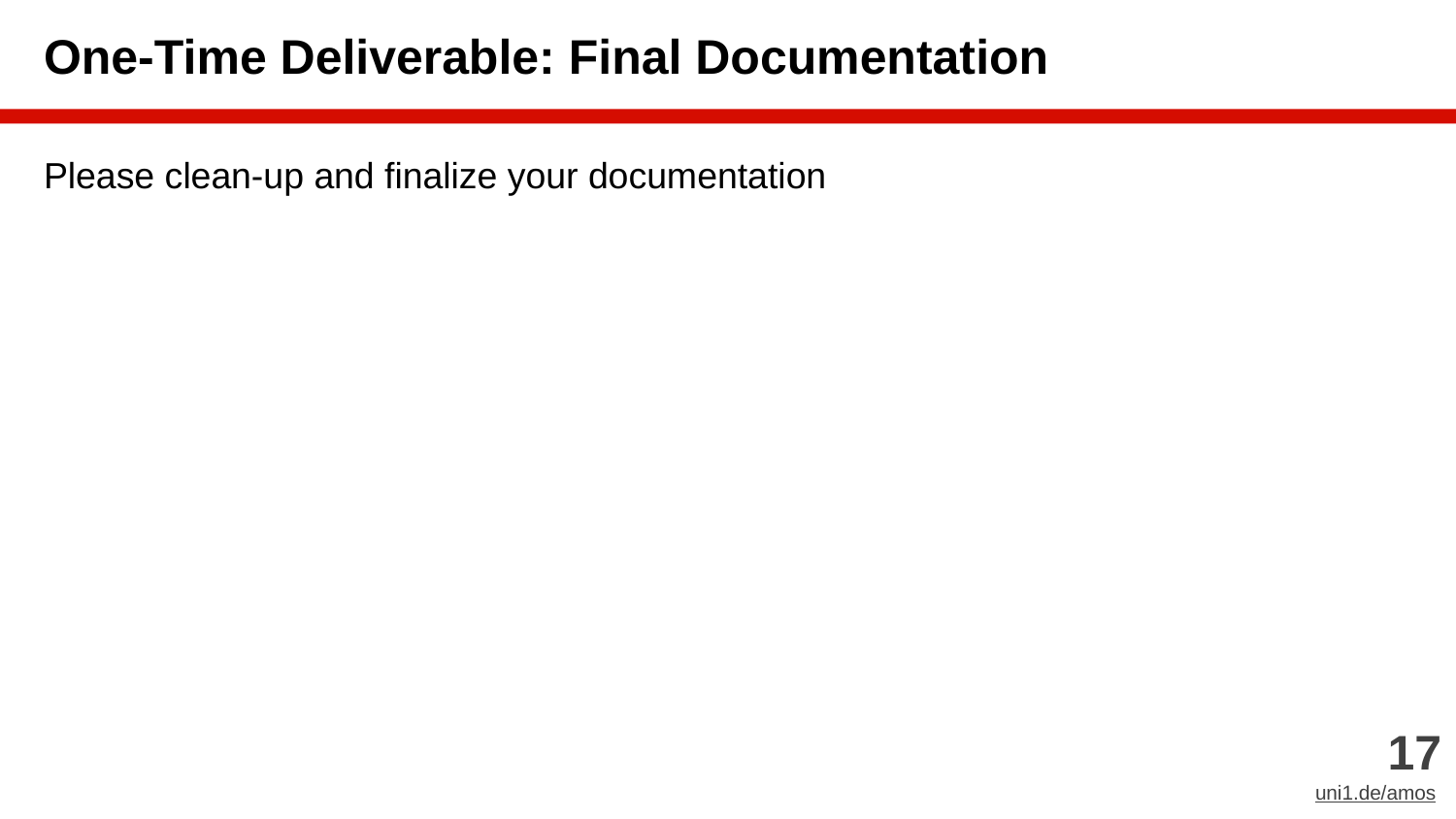

# One-Time Deliverable: Final Documentation
Please clean-up and finalize your documentation
17
uni1.de/amos